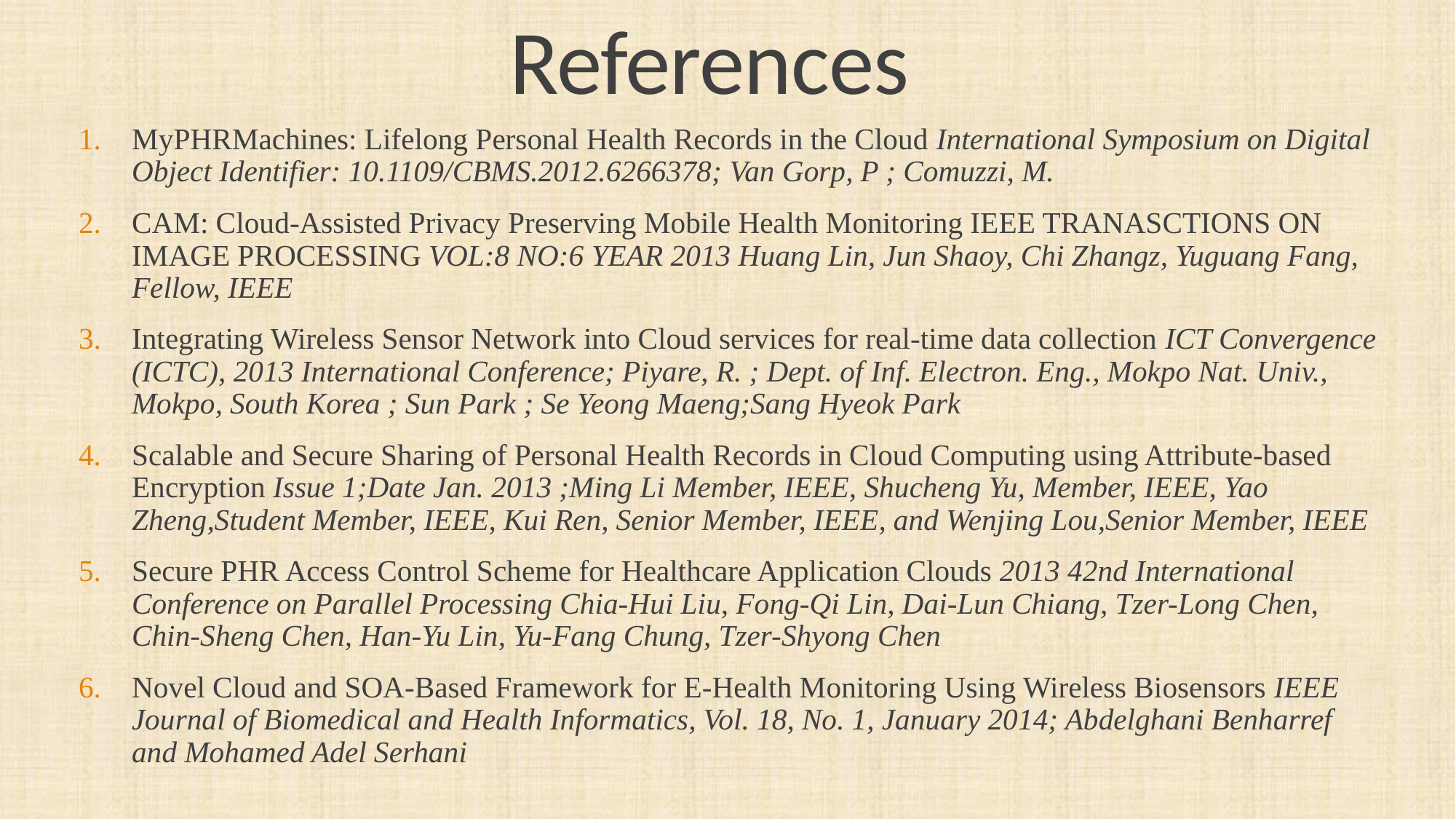

# References
MyPHRMachines: Lifelong Personal Health Records in the Cloud International Symposium on Digital Object Identifier: 10.1109/CBMS.2012.6266378; Van Gorp, P ; Comuzzi, M.
CAM: Cloud-Assisted Privacy Preserving Mobile Health Monitoring IEEE TRANASCTIONS ON IMAGE PROCESSING VOL:8 NO:6 YEAR 2013 Huang Lin, Jun Shaoy, Chi Zhangz, Yuguang Fang, Fellow, IEEE
Integrating Wireless Sensor Network into Cloud services for real-time data collection ICT Convergence (ICTC), 2013 International Conference; Piyare, R. ; Dept. of Inf. Electron. Eng., Mokpo Nat. Univ., Mokpo, South Korea ; Sun Park ; Se Yeong Maeng;Sang Hyeok Park
Scalable and Secure Sharing of Personal Health Records in Cloud Computing using Attribute-based Encryption Issue 1;Date Jan. 2013 ;Ming Li Member, IEEE, Shucheng Yu, Member, IEEE, Yao Zheng,Student Member, IEEE, Kui Ren, Senior Member, IEEE, and Wenjing Lou,Senior Member, IEEE
Secure PHR Access Control Scheme for Healthcare Application Clouds 2013 42nd International Conference on Parallel Processing Chia-Hui Liu, Fong-Qi Lin, Dai-Lun Chiang, Tzer-Long Chen, Chin-Sheng Chen, Han-Yu Lin, Yu-Fang Chung, Tzer-Shyong Chen
Novel Cloud and SOA-Based Framework for E-Health Monitoring Using Wireless Biosensors IEEE Journal of Biomedical and Health Informatics, Vol. 18, No. 1, January 2014; Abdelghani Benharref and Mohamed Adel Serhani